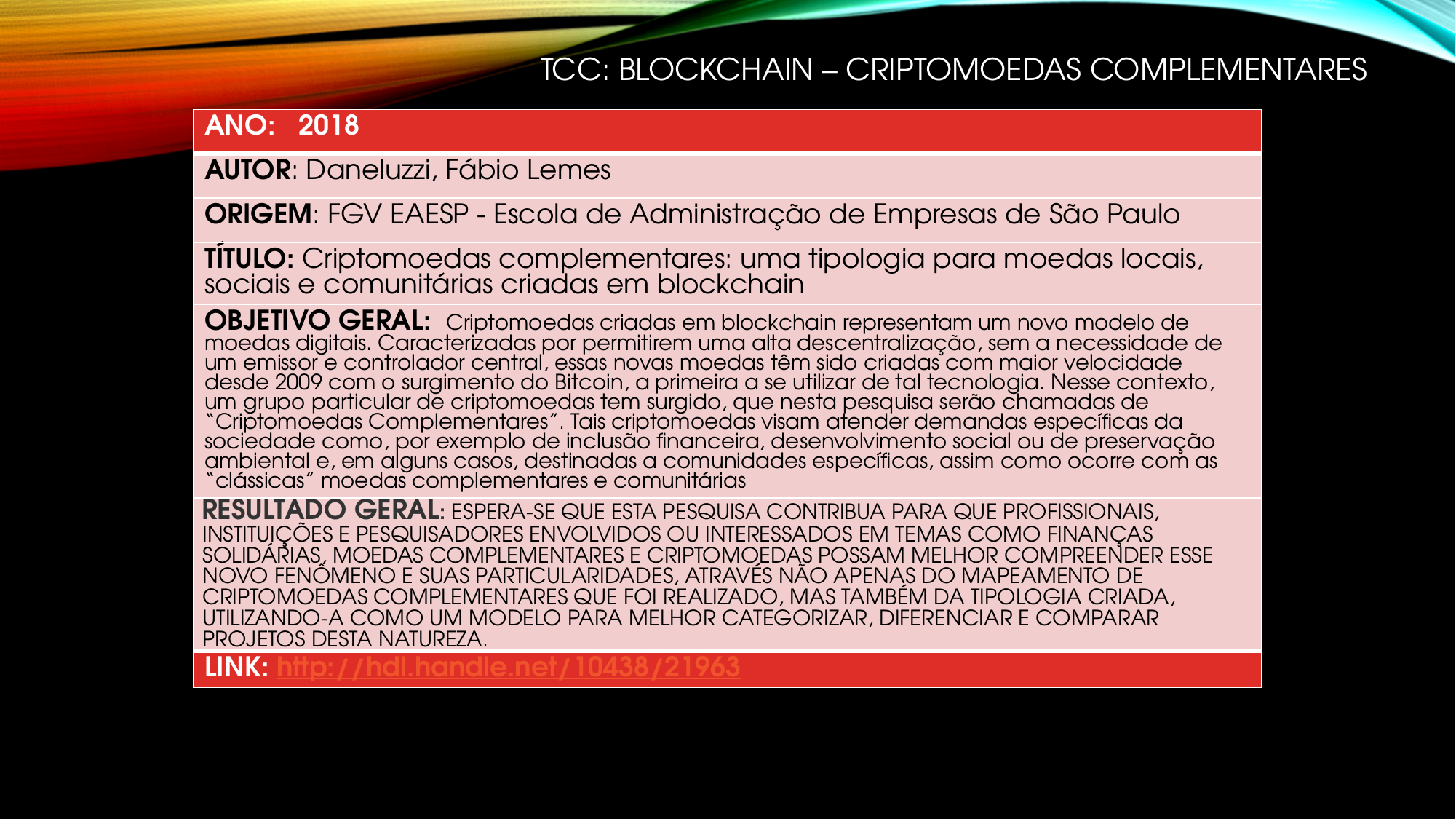

# TCC: Blockchain – Criptomoedas complementares
| ANO: 2018 |
| --- |
| AUTOR: Daneluzzi, Fábio Lemes |
| ORIGEM: FGV EAESP - Escola de Administração de Empresas de São Paulo |
| TÍTULO: Criptomoedas complementares: uma tipologia para moedas locais, sociais e comunitárias criadas em blockchain |
| OBJETIVO GERAL: Criptomoedas criadas em blockchain representam um novo modelo de moedas digitais. Caracterizadas por permitirem uma alta descentralização, sem a necessidade de um emissor e controlador central, essas novas moedas têm sido criadas com maior velocidade desde 2009 com o surgimento do Bitcoin, a primeira a se utilizar de tal tecnologia. Nesse contexto, um grupo particular de criptomoedas tem surgido, que nesta pesquisa serão chamadas de “Criptomoedas Complementares”. Tais criptomoedas visam atender demandas específicas da sociedade como, por exemplo de inclusão financeira, desenvolvimento social ou de preservação ambiental e, em alguns casos, destinadas a comunidades específicas, assim como ocorre com as “clássicas” moedas complementares e comunitárias |
| Resultado geral: Espera-se que esta pesquisa contribua para que profissionais, instituições e pesquisadores envolvidos ou interessados em temas como finanças solidárias, moedas complementares e criptomoedas possam melhor compreender esse novo fenômeno e suas particularidades, através não apenas do mapeamento de criptomoedas complementares que foi realizado, mas também da tipologia criada, utilizando-a como um modelo para melhor categorizar, diferenciar e comparar projetos desta natureza. |
| LINK: http://hdl.handle.net/10438/21963 |